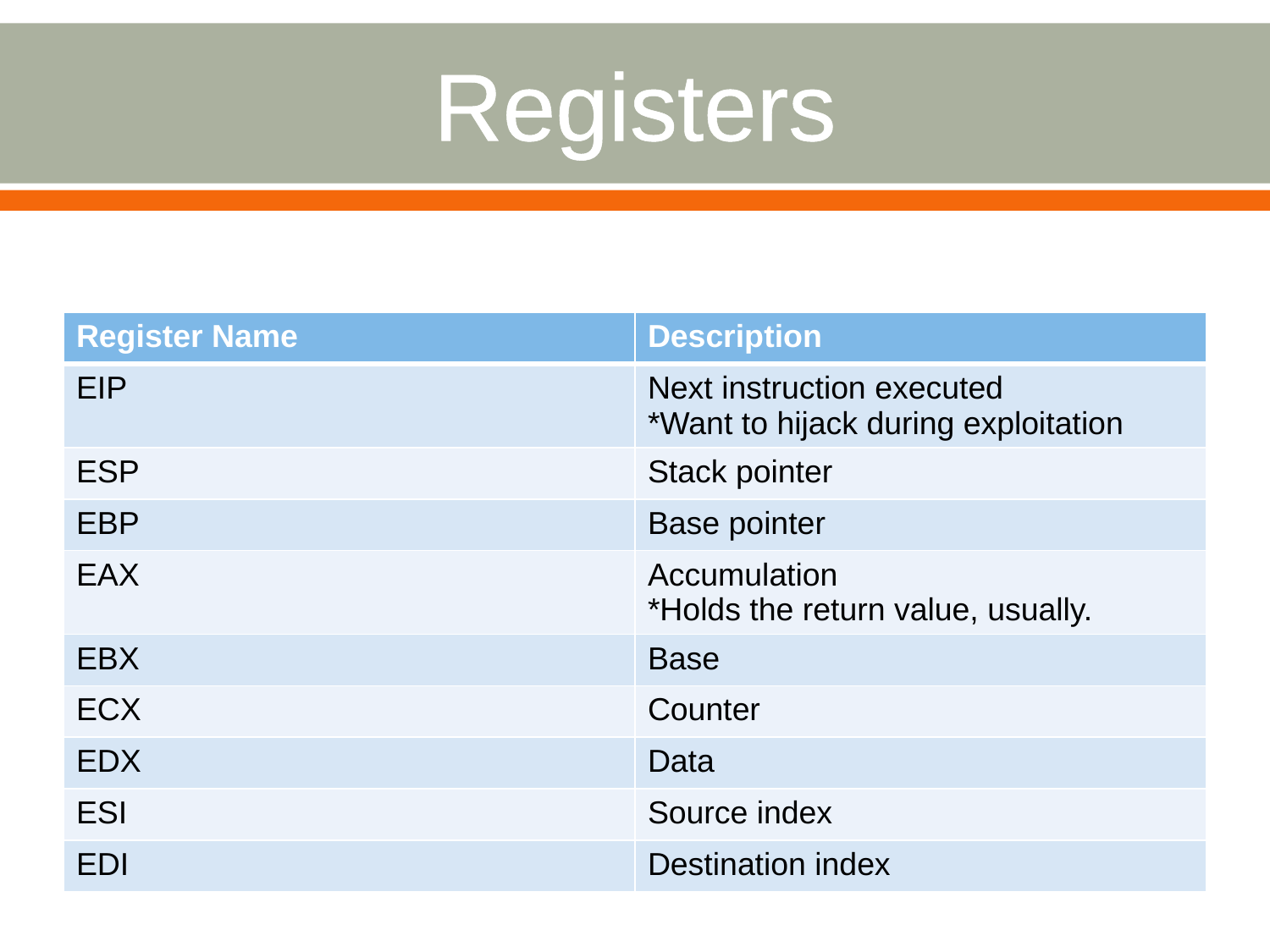

# Registers
| Register Name | Description |
| --- | --- |
| EIP | Next instruction executed \*Want to hijack during exploitation |
| ESP | Stack pointer |
| EBP | Base pointer |
| EAX | Accumulation \*Holds the return value, usually. |
| EBX | Base |
| ECX | Counter |
| EDX | Data |
| ESI | Source index |
| EDI | Destination index |